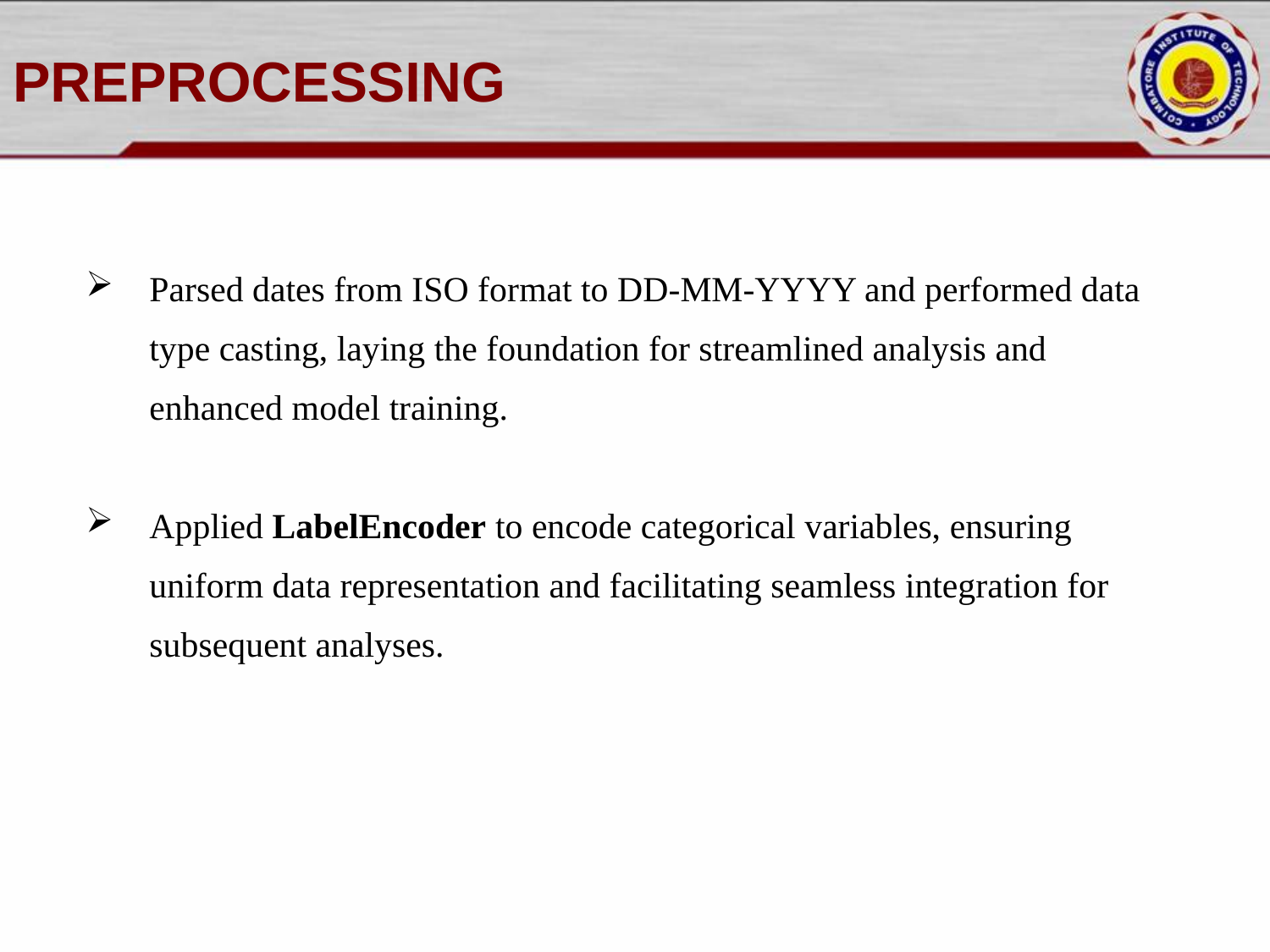

# PREPROCESSING

Parsed dates from ISO format to DD-MM-YYYY and performed data type casting, laying the foundation for streamlined analysis and enhanced model training.

Applied LabelEncoder to encode categorical variables, ensuring uniform data representation and facilitating seamless integration for subsequent analyses.
9